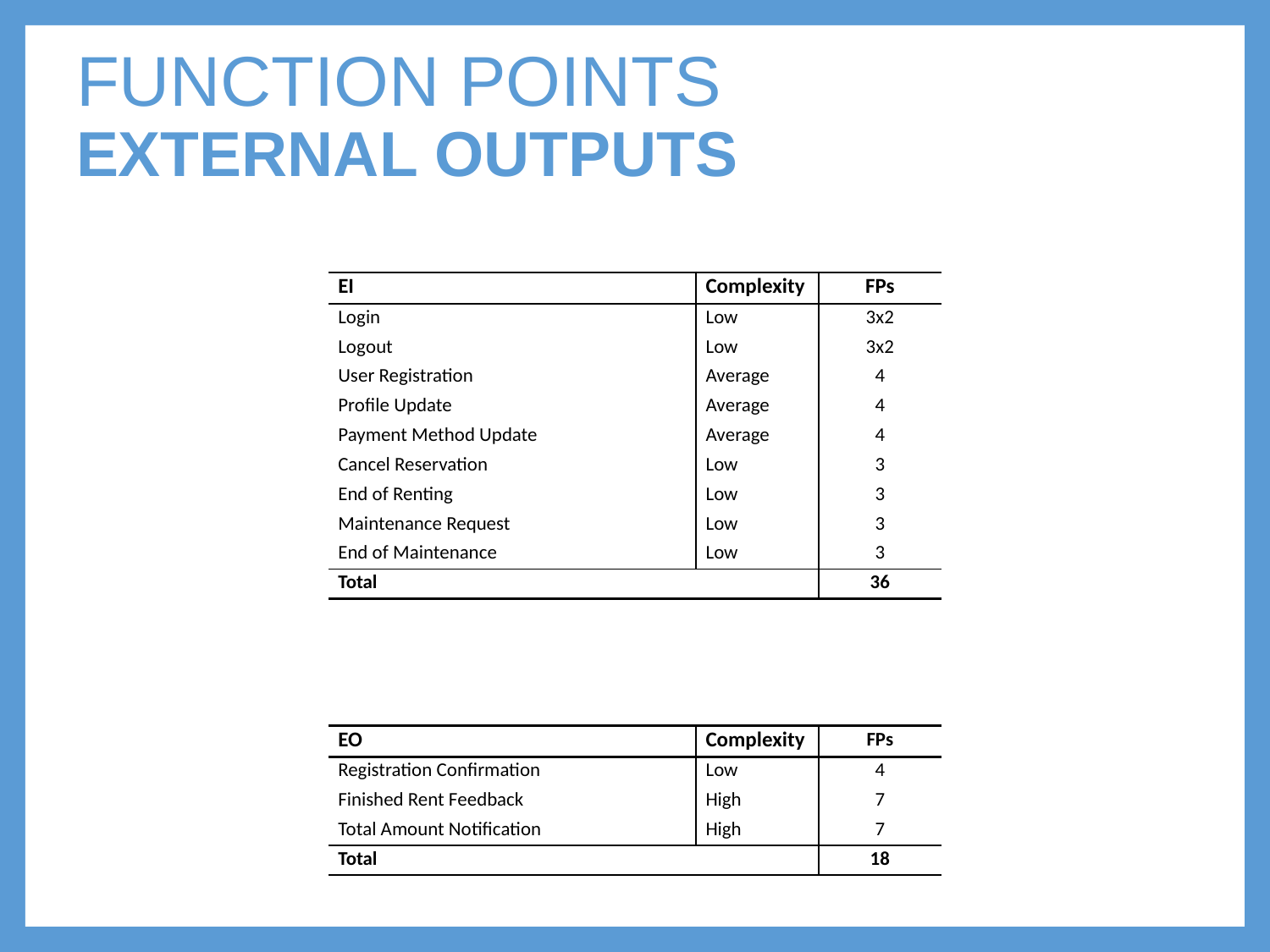

# FUNCTION POINTS EXTERNAL OUTPUTS
| EI | Complexity | FPs |
| --- | --- | --- |
| Login | Low | 3x2 |
| Logout | Low | 3x2 |
| User Registration | Average | 4 |
| Profile Update | Average | 4 |
| Payment Method Update | Average | 4 |
| Cancel Reservation | Low | 3 |
| End of Renting | Low | 3 |
| Maintenance Request | Low | 3 |
| End of Maintenance | Low | 3 |
| Total |  | 36 |
| EO | Complexity | FPs |
| --- | --- | --- |
| Registration Confirmation | Low | 4 |
| Finished Rent Feedback | High | 7 |
| Total Amount Notification | High | 7 |
| Total |  | 18 |